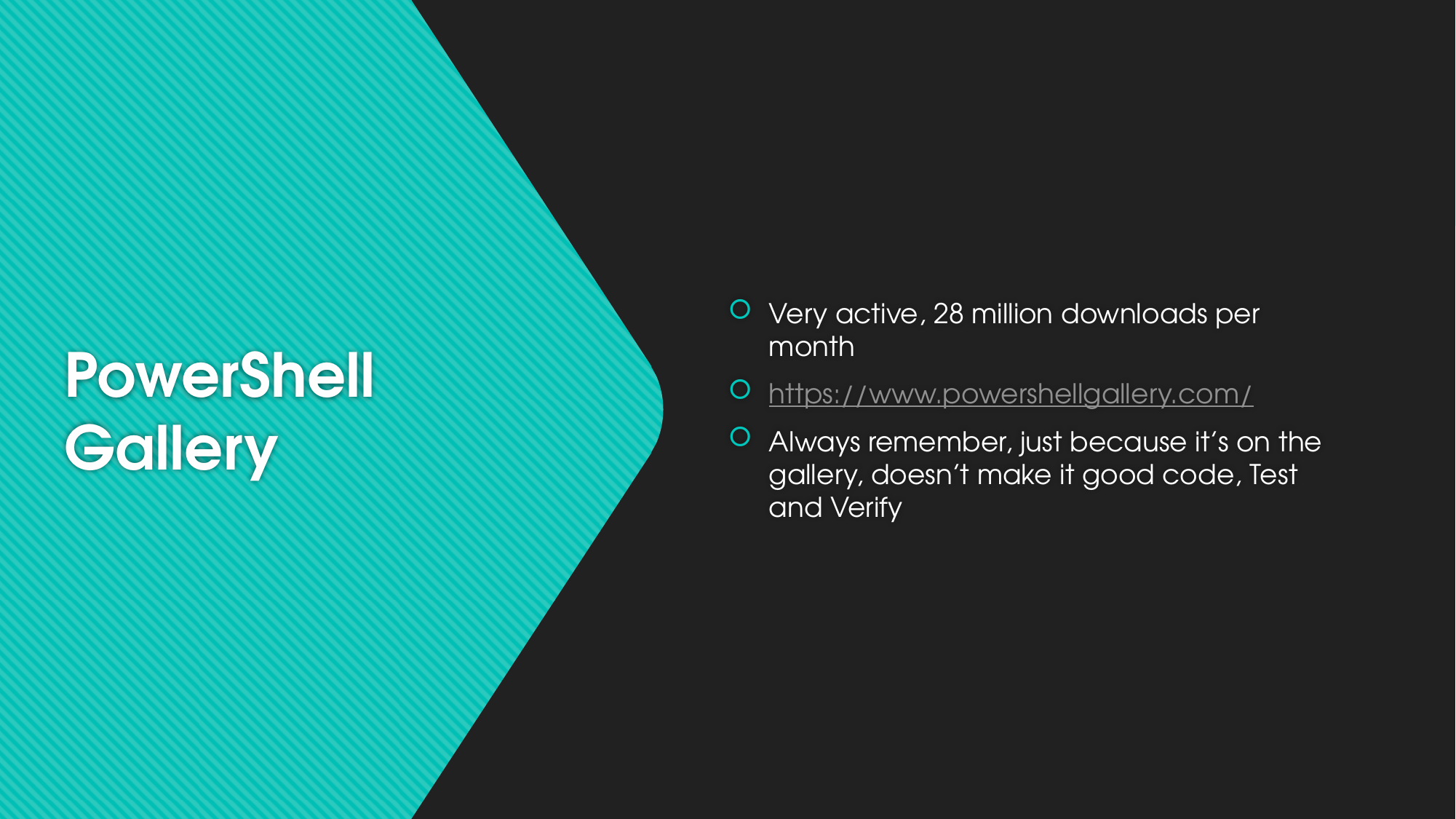

Very active, 28 million downloads per month
https://www.powershellgallery.com/
Always remember, just because it’s on the gallery, doesn’t make it good code, Test and Verify
# PowerShell Gallery